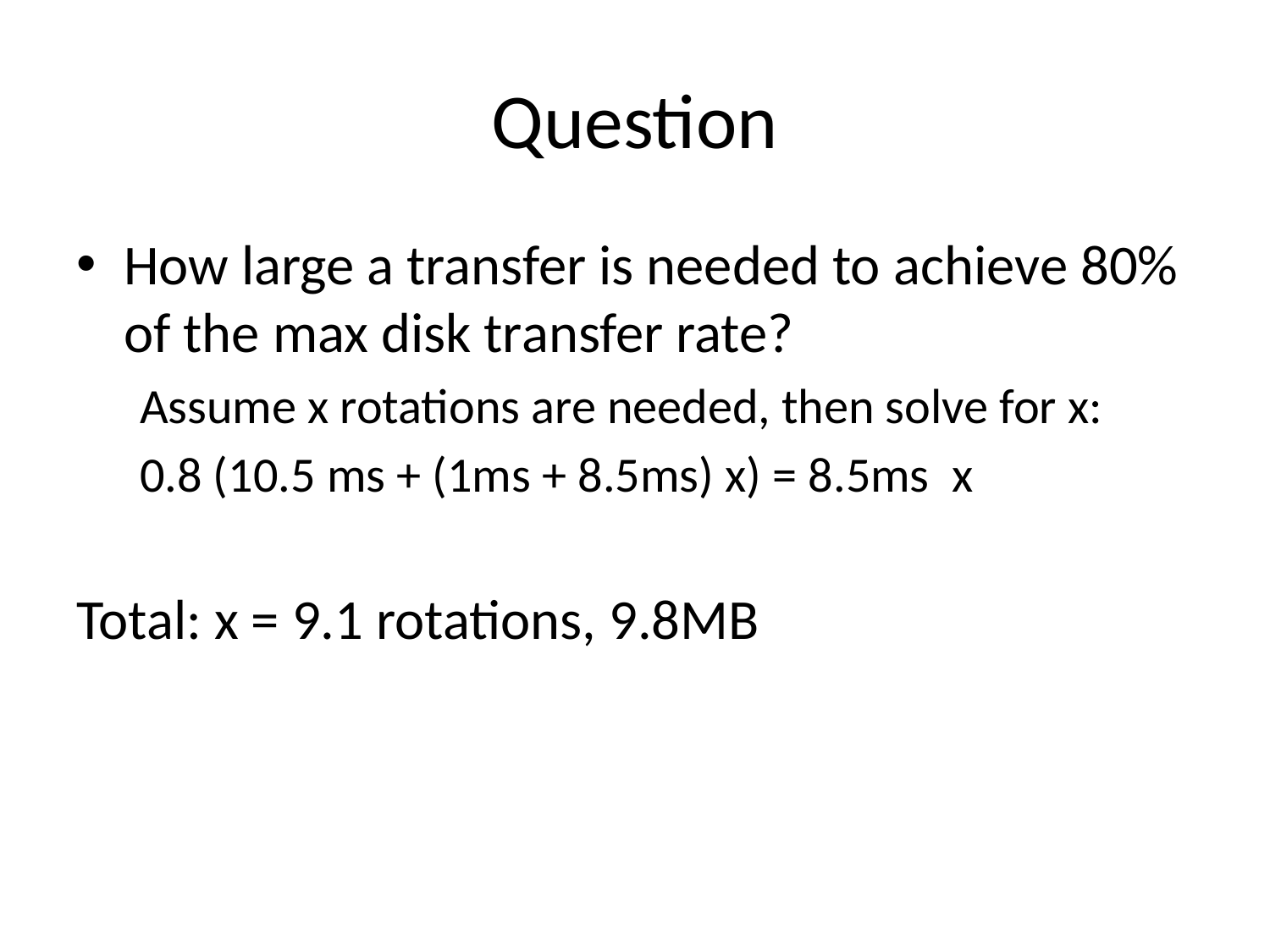

# Question
How large a transfer is needed to achieve 80% of the max disk transfer rate?
Assume x rotations are needed, then solve for x:
0.8 (10.5 ms + (1ms + 8.5ms) x) = 8.5ms  x

Total: x = 9.1 rotations, 9.8MB